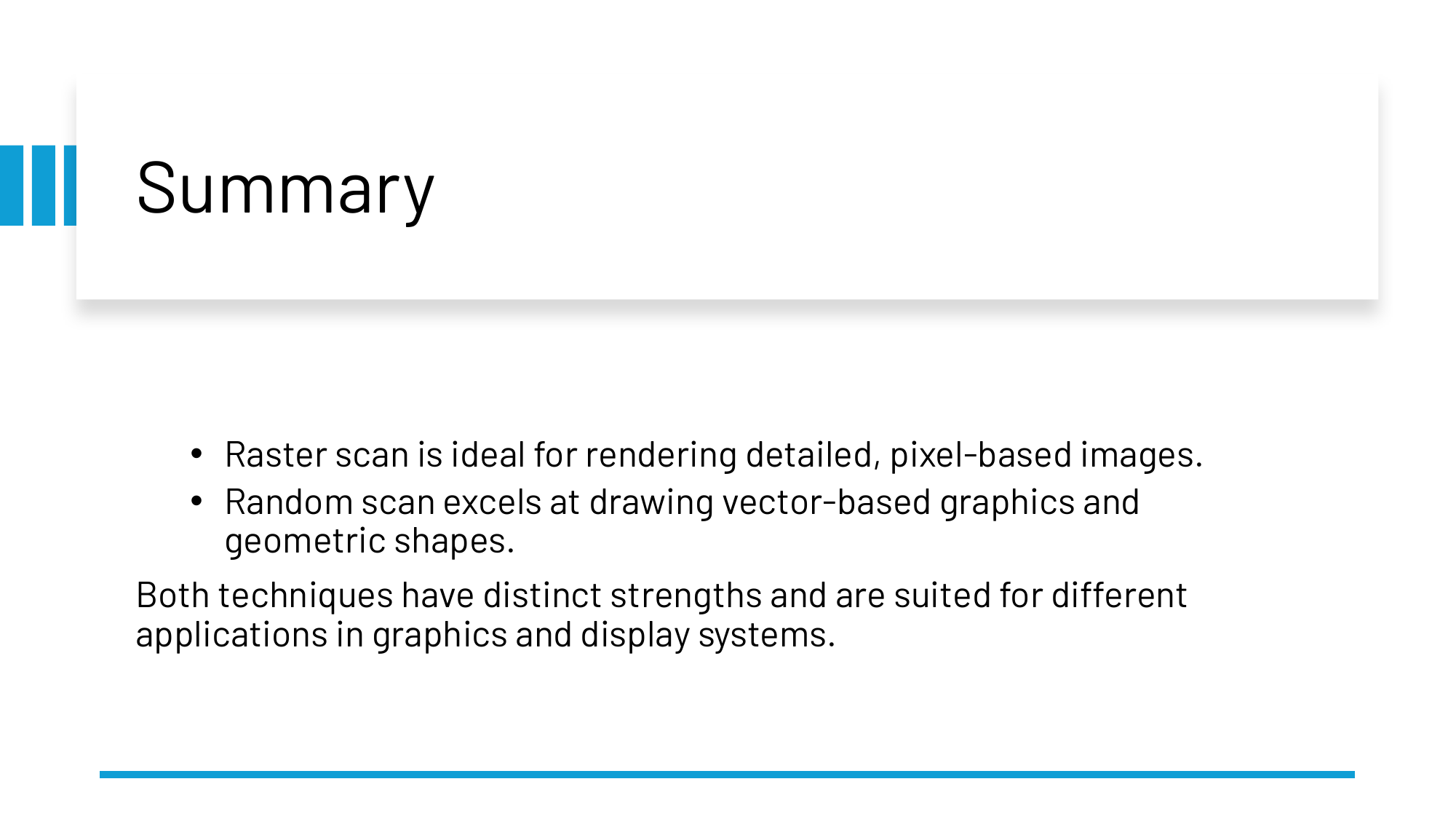

# Summary

Raster scan is ideal for rendering detailed, pixel-based images.
Random scan excels at drawing vector-based graphics and geometric shapes.
Both techniques have distinct strengths and are suited for different applications in graphics and display systems.